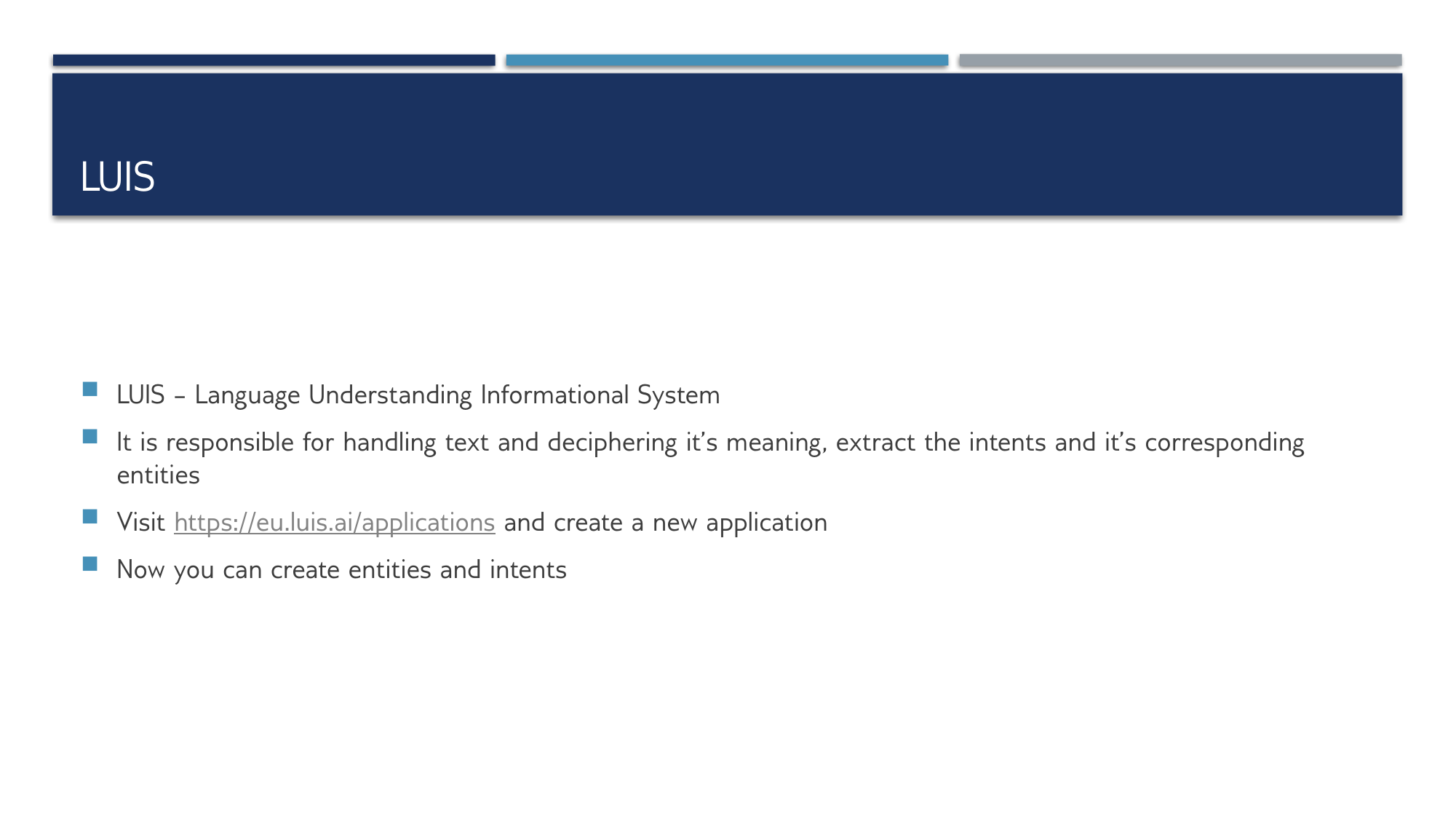

# LUIS
LUIS – Language Understanding Informational System
It is responsible for handling text and deciphering it’s meaning, extract the intents and it’s corresponding entities
Visit https://eu.luis.ai/applications and create a new application
Now you can create entities and intents